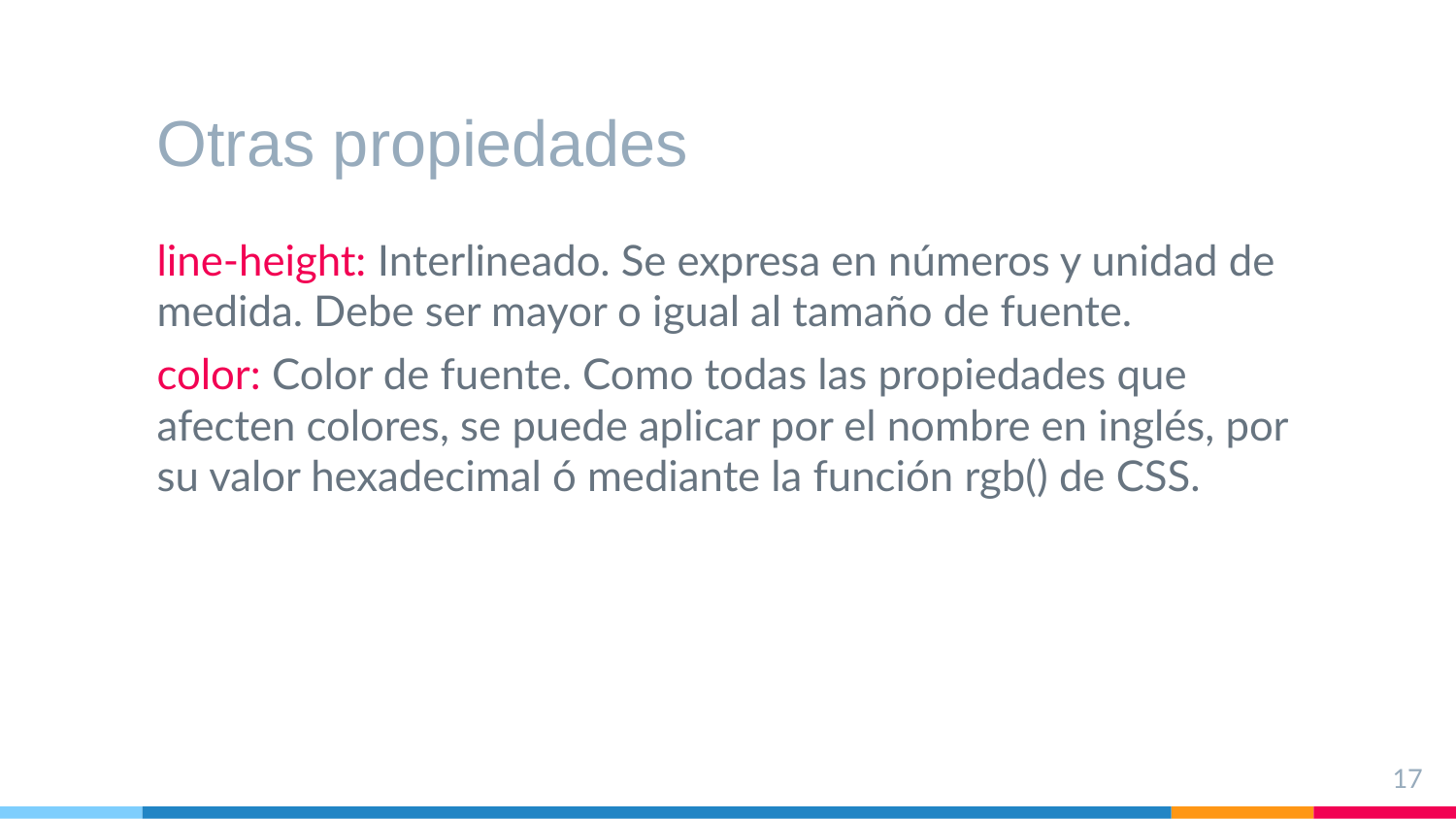

# Otras propiedades
line-height: Interlineado. Se expresa en números y unidad de medida. Debe ser mayor o igual al tamaño de fuente.
color: Color de fuente. Como todas las propiedades que afecten colores, se puede aplicar por el nombre en inglés, por su valor hexadecimal ó mediante la función rgb() de CSS.
17